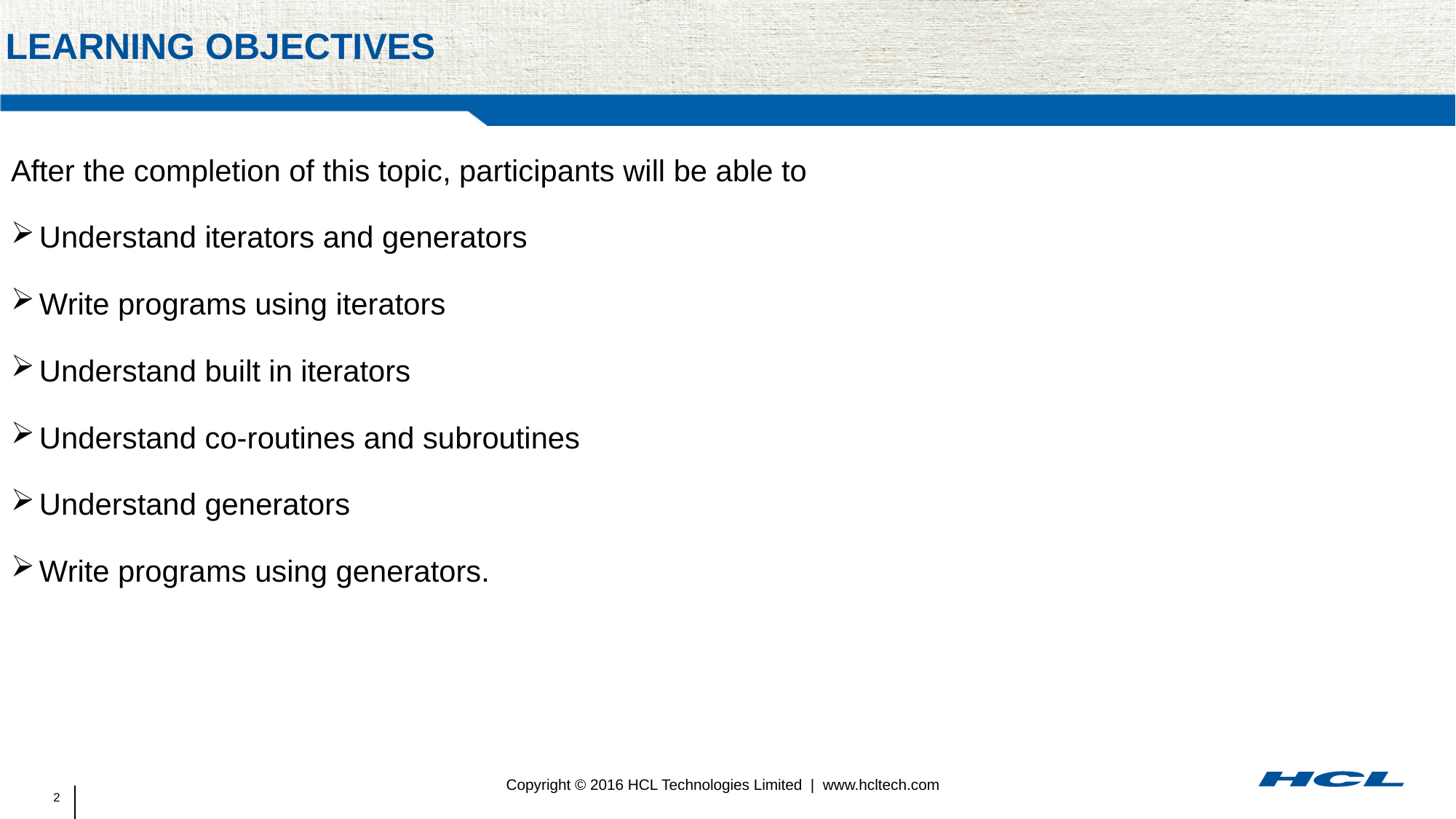

# Learning objectives
After the completion of this topic, participants will be able to
Understand iterators and generators
Write programs using iterators
Understand built in iterators
Understand co-routines and subroutines
Understand generators
Write programs using generators.